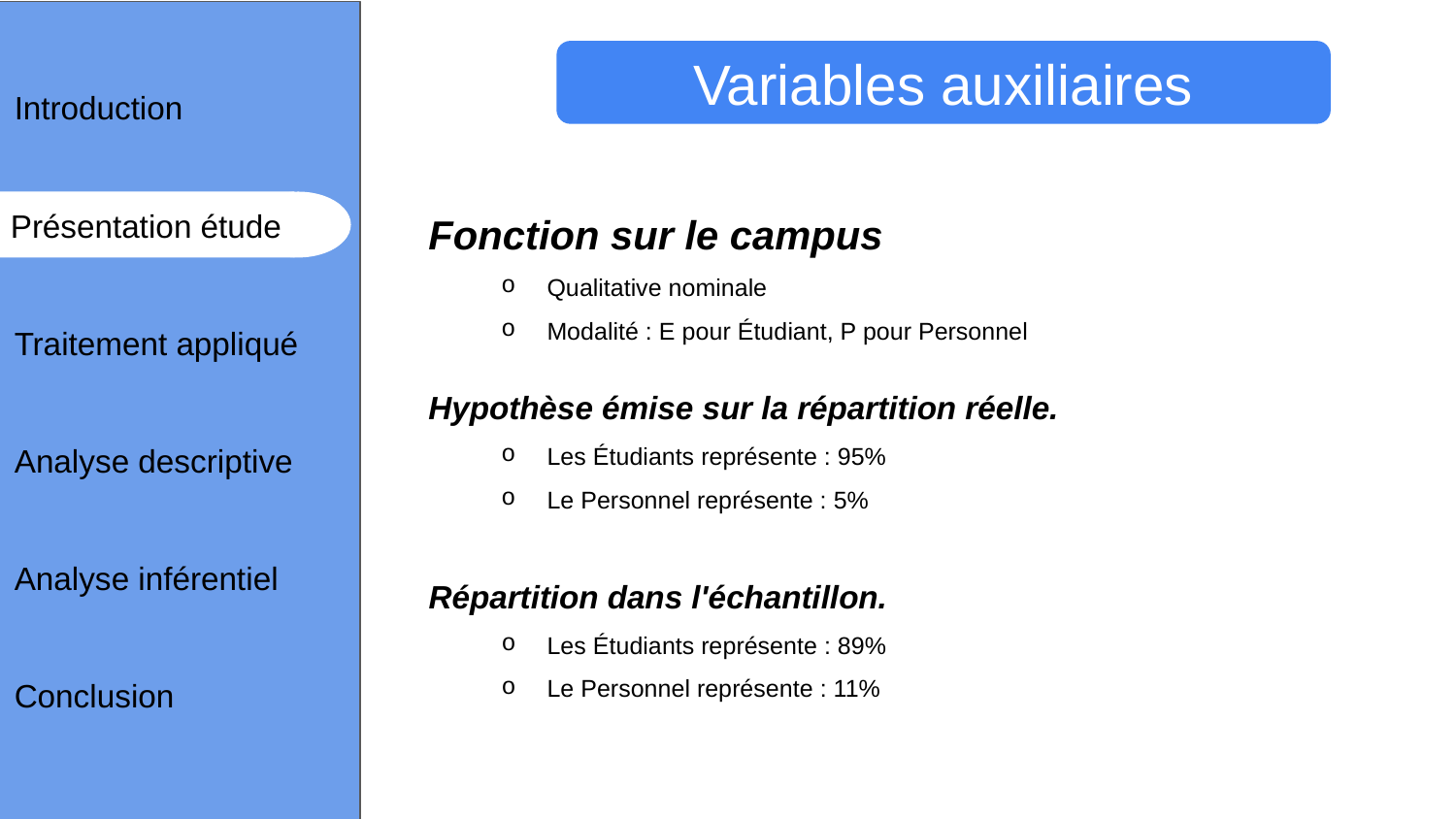

Variables auxiliaires
Introduction
Présentation étude
Traitement appliqué
Analyse descriptive
Analyse inférentiel
Conclusion

Fonction sur le campus
Qualitative nominale
Modalité : E pour Étudiant, P pour Personnel
Hypothèse émise sur la répartition réelle.
Les Étudiants représente : 95%
Le Personnel représente : 5%
Répartition dans l'échantillon.
Les Étudiants représente : 89%
Le Personnel représente : 11%